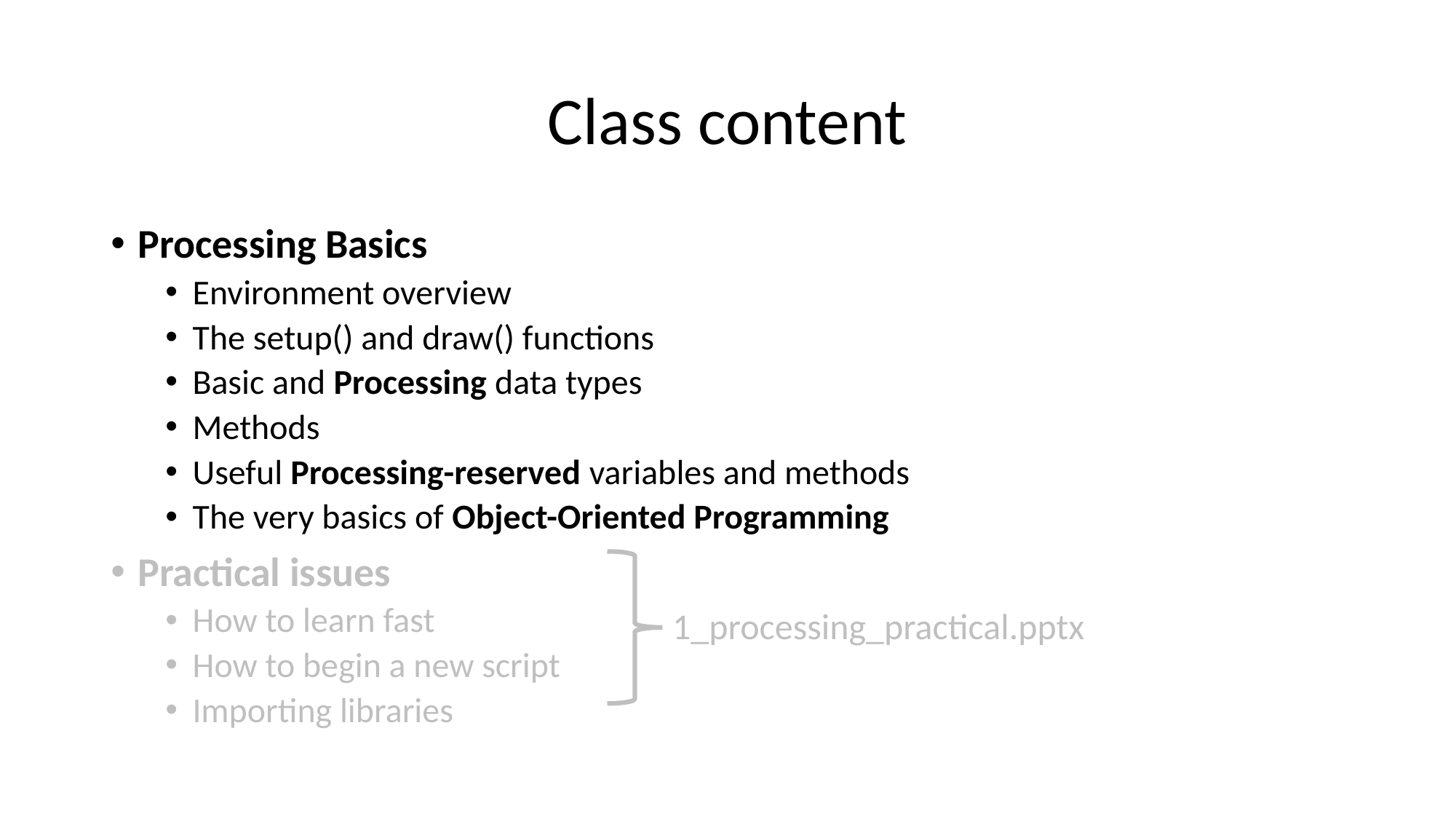

Class content
Processing Basics
Environment overview
The setup() and draw() functions
Basic and Processing data types
Methods
Useful Processing-reserved variables and methods
The very basics of Object-Oriented Programming
Practical issues
How to learn fast
How to begin a new script
Importing libraries

1_processing_practical.pptx